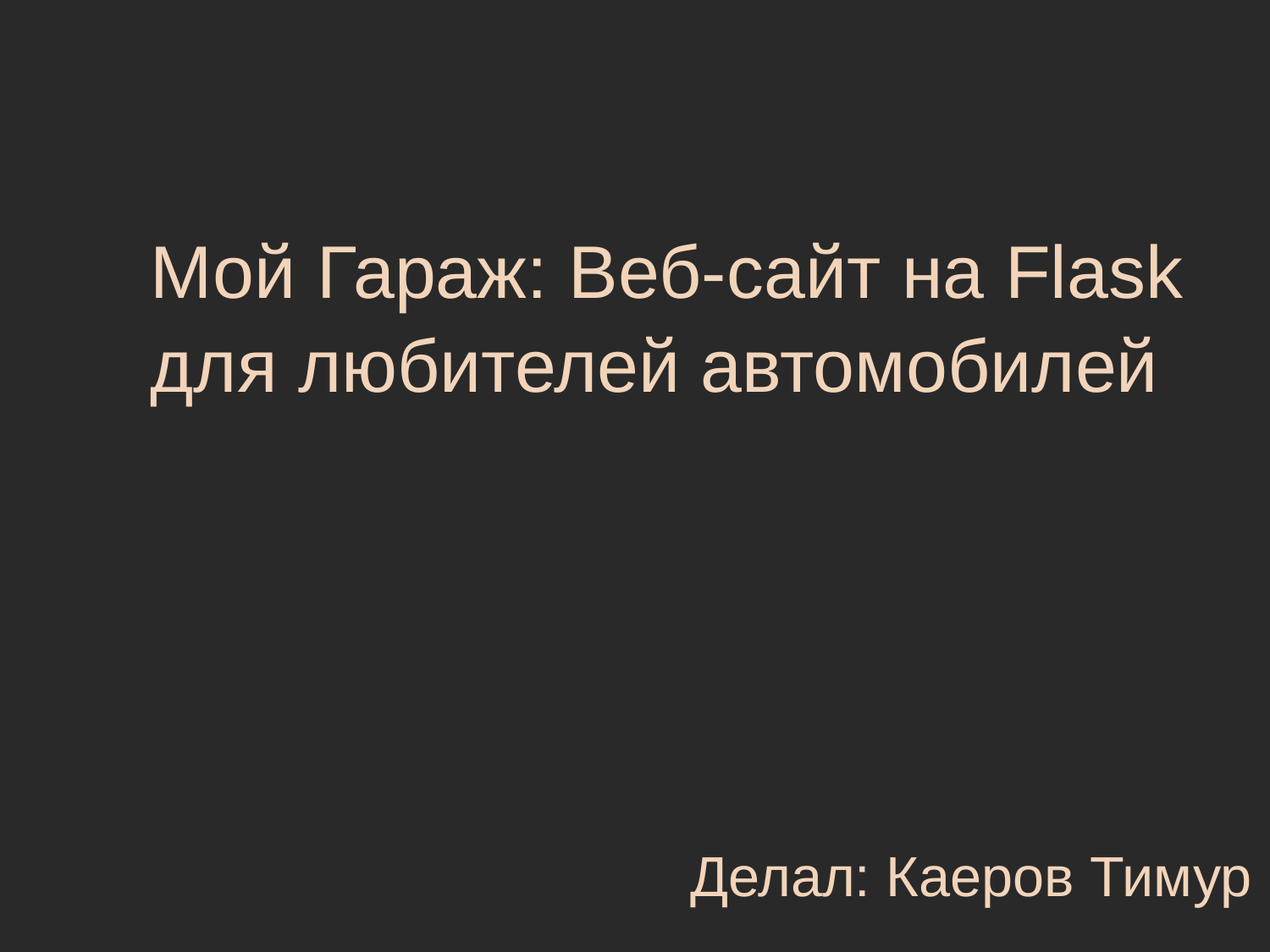

# Мой Гараж: Веб-сайт на Flask для любителей автомобилей
Делал: Каеров Тимур